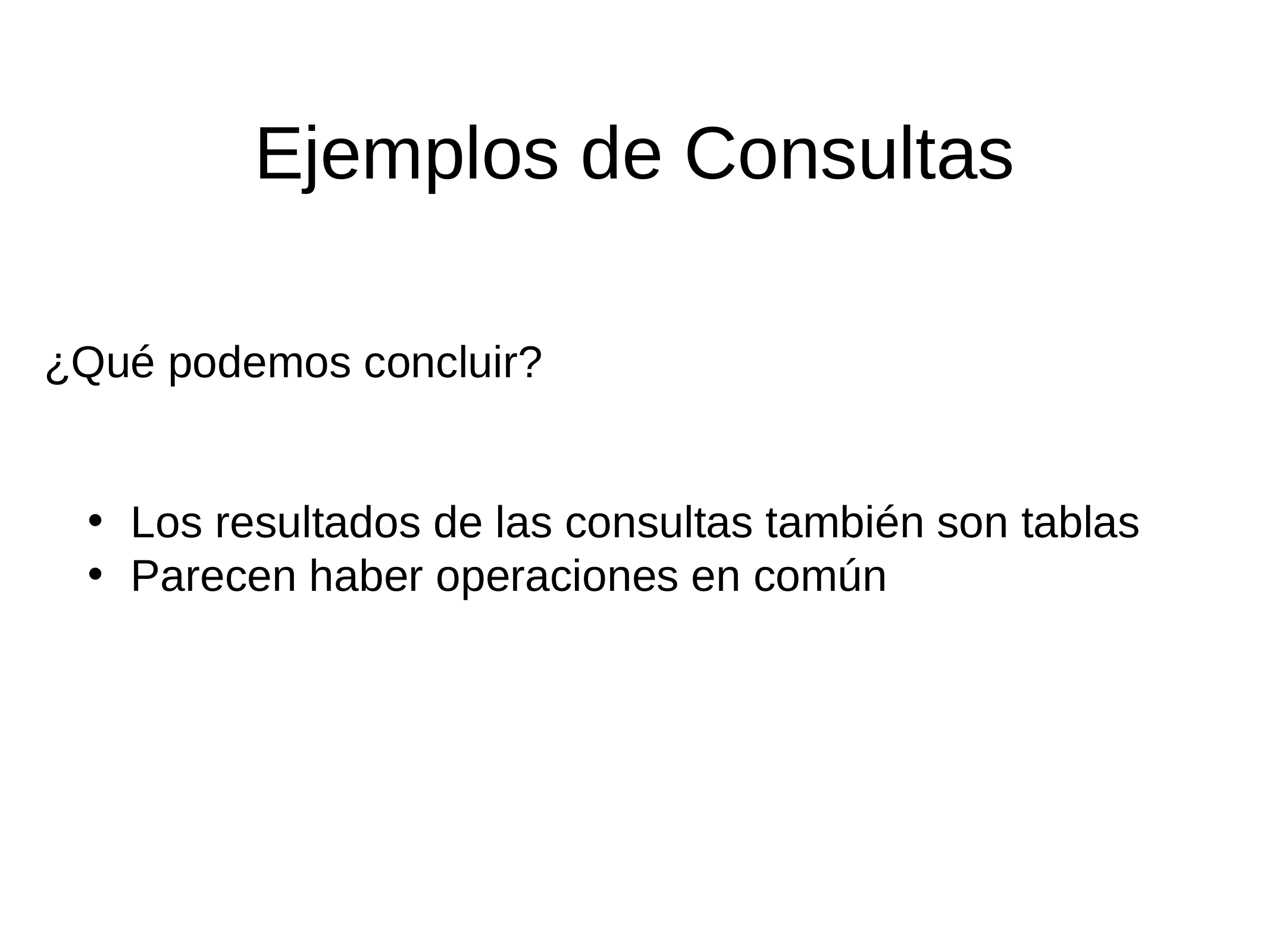

Ejemplos de Consultas
¿Qué podemos concluir?
Los resultados de las consultas también son tablas
Parecen haber operaciones en común